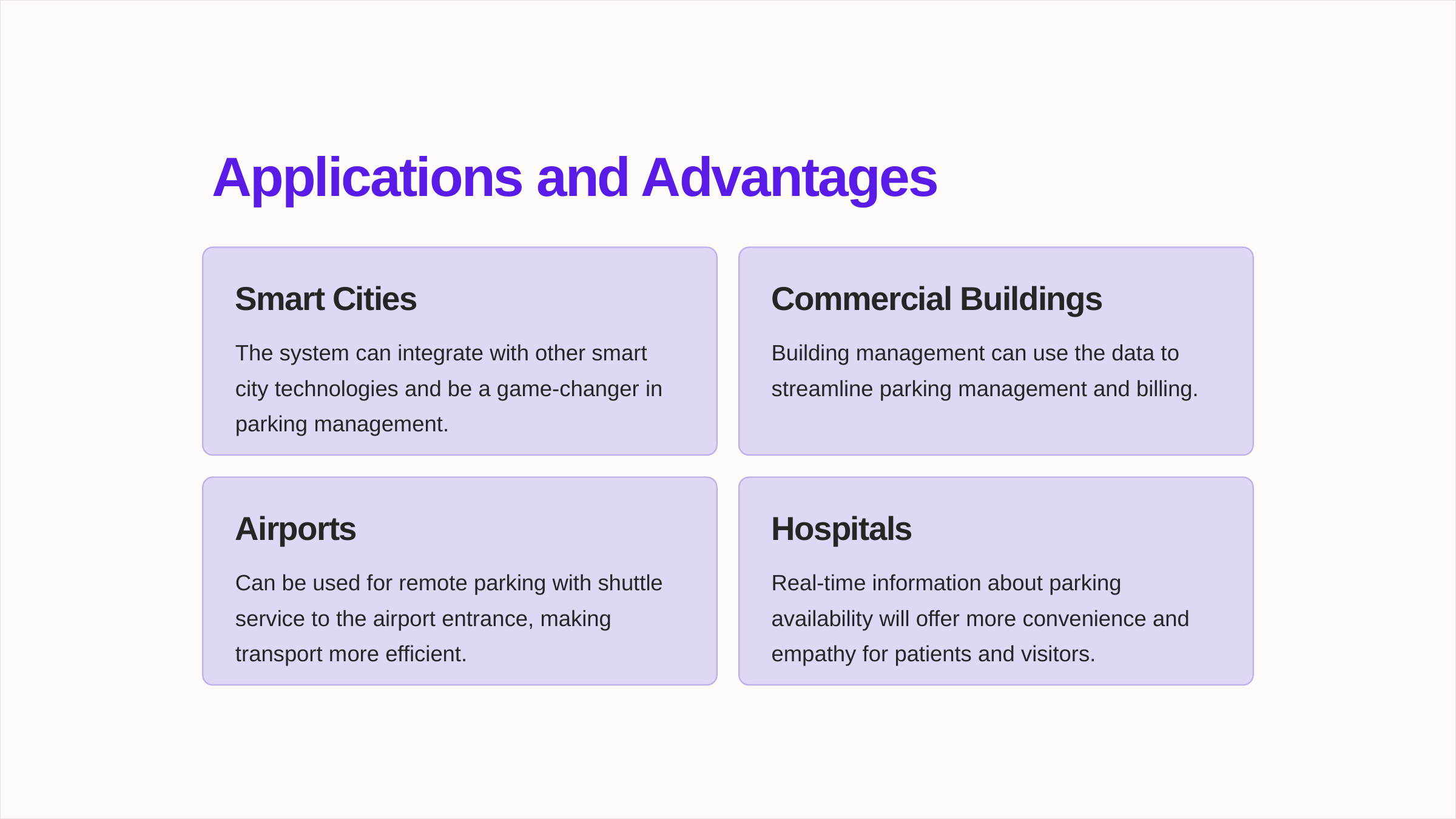

Applications and Advantages

Smart Cities
Commercial Buildings
The system can integrate with other smart city technologies and be a game-changer in parking management.
Building management can use the data to streamline parking management and billing.

Airports
Hospitals
Can be used for remote parking with shuttle service to the airport entrance, making transport more efficient.
Real-time information about parking availability will offer more convenience and empathy for patients and visitors.